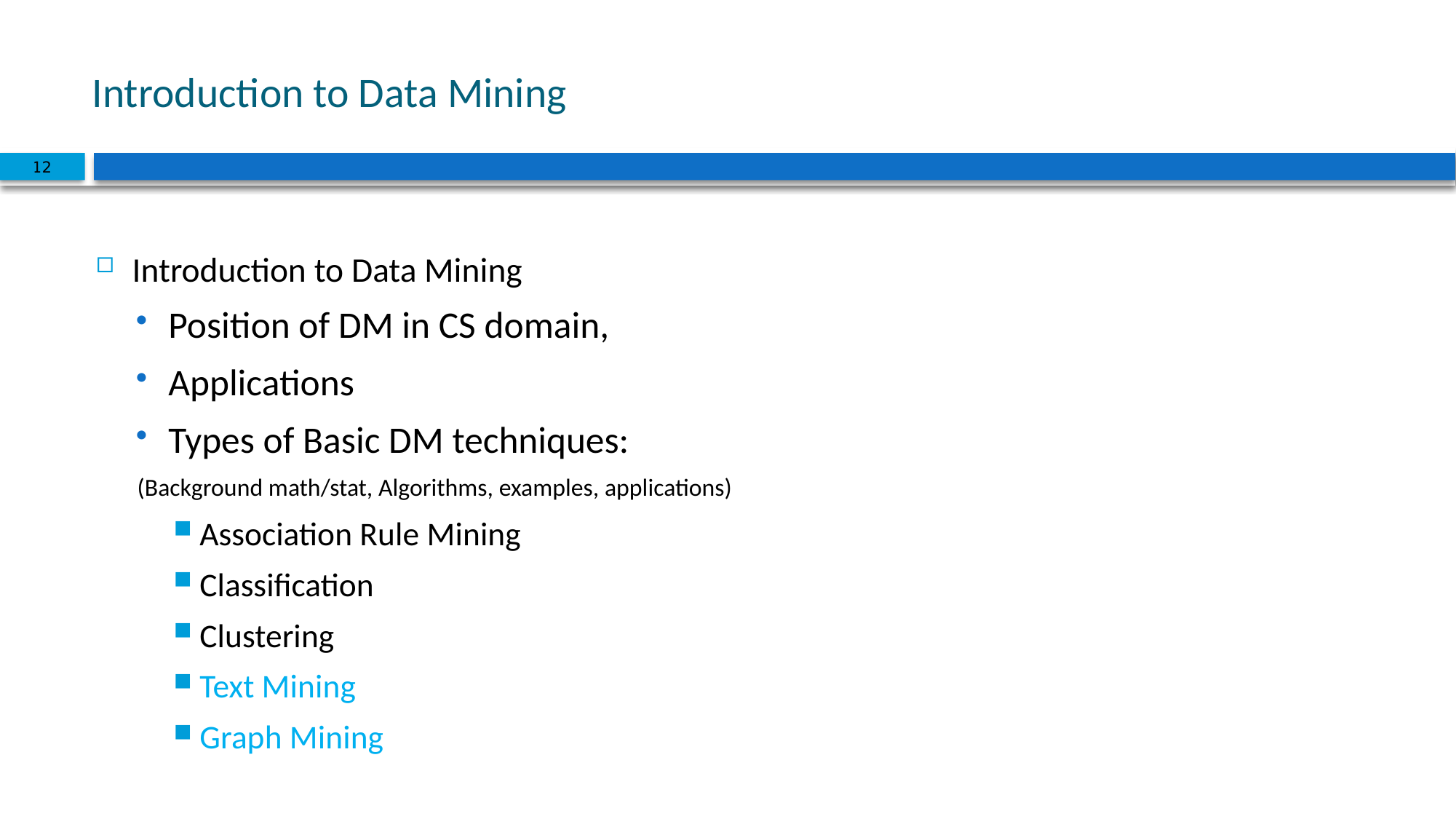

# Introduction to Data Mining
12
Introduction to Data Mining
Position of DM in CS domain,
Applications
Types of Basic DM techniques:
(Background math/stat, Algorithms, examples, applications)
Association Rule Mining
Classification
Clustering
Text Mining
Graph Mining